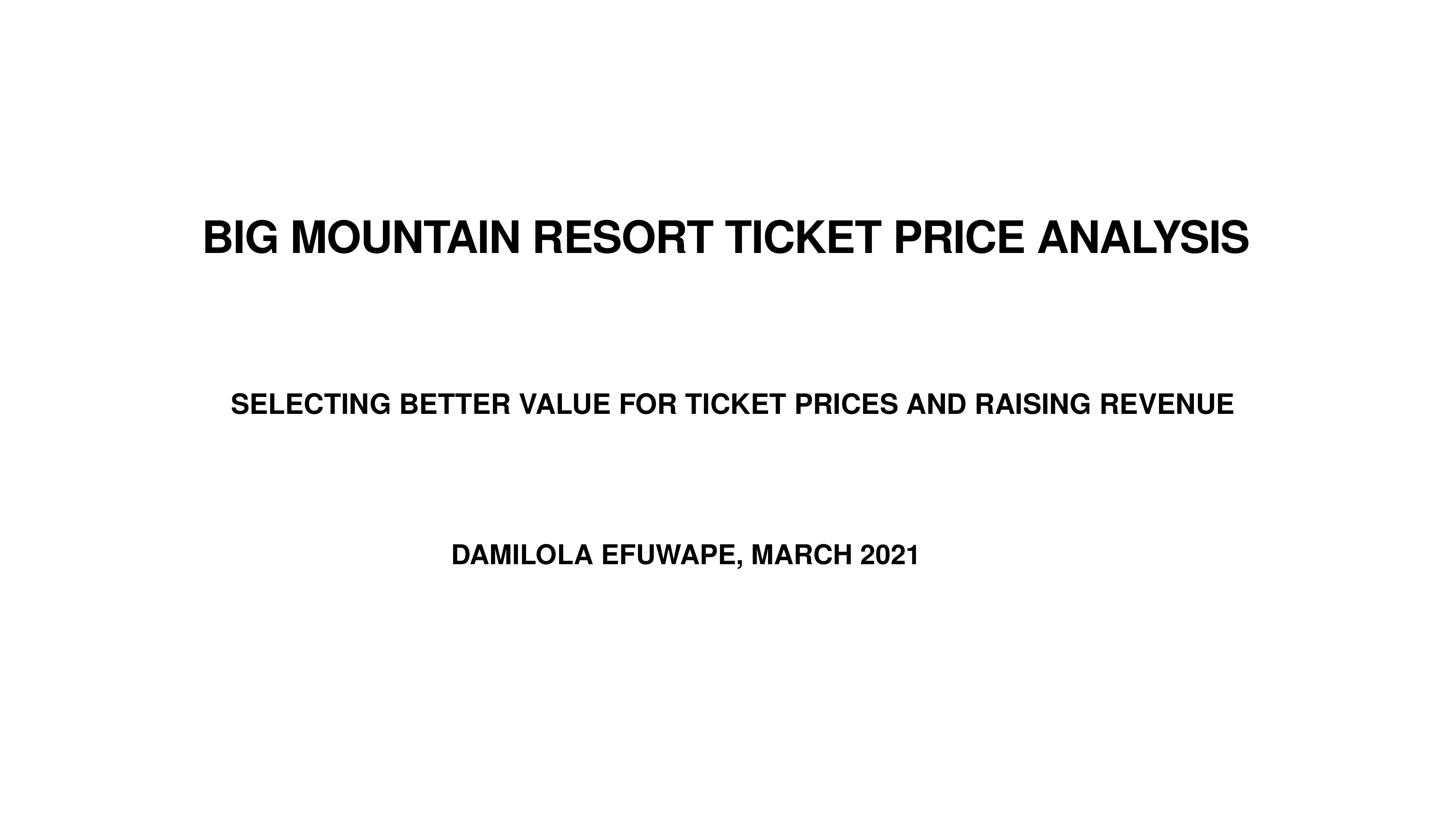

# BIG MOUNTAIN RESORT TICKET PRICE ANALYSIS
SELECTING BETTER VALUE FOR TICKET PRICES AND RAISING REVENUE
DAMILOLA EFUWAPE, MARCH 2021